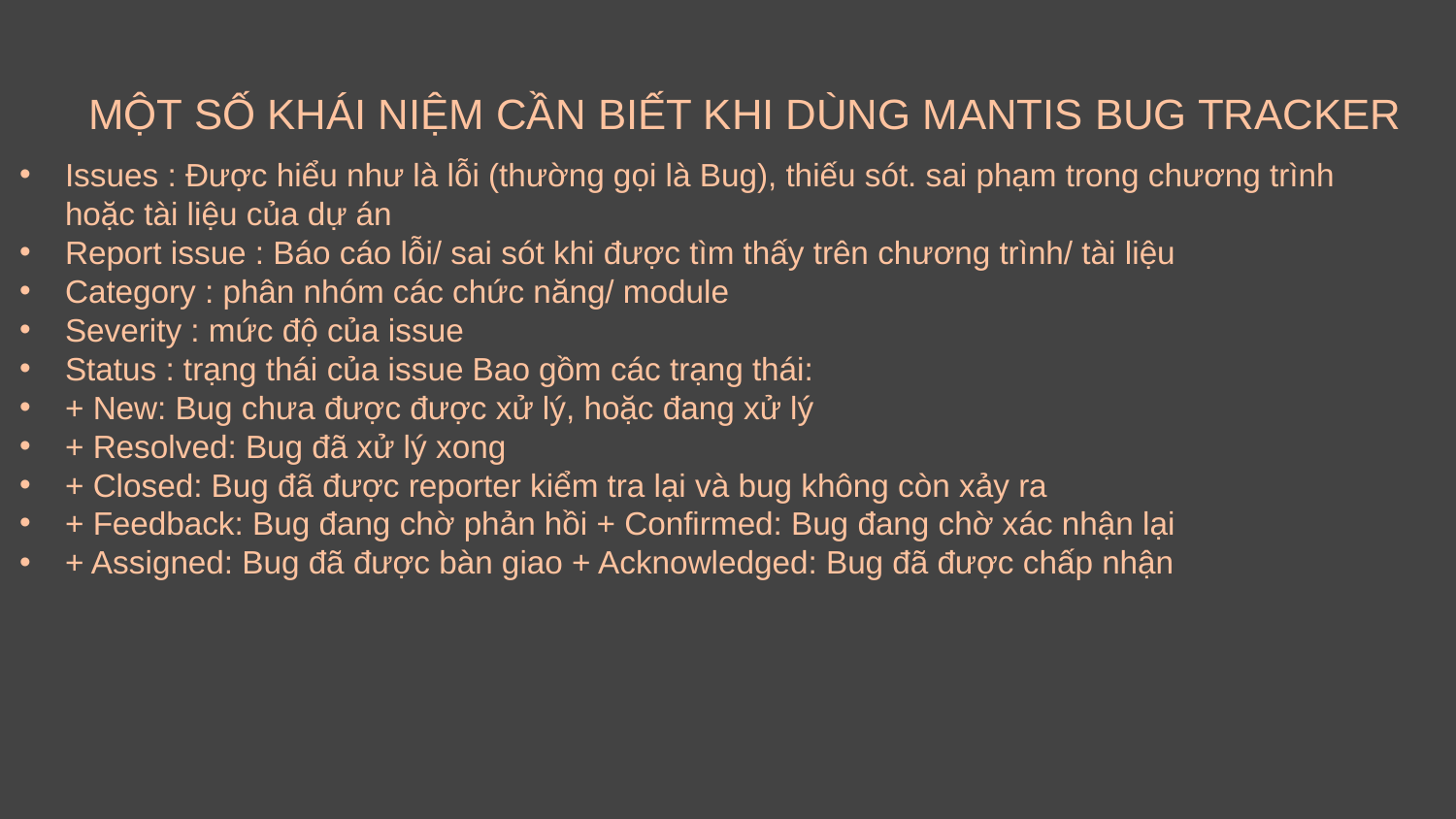

# MỘT SỐ KHÁI NIỆM CẦN BIẾT KHI DÙNG MANTIS BUG TRACKER
Issues : Được hiểu như là lỗi (thường gọi là Bug), thiếu sót. sai phạm trong chương trình hoặc tài liệu của dự án
Report issue : Báo cáo lỗi/ sai sót khi được tìm thấy trên chương trình/ tài liệu
Category : phân nhóm các chức năng/ module
Severity : mức độ của issue
Status : trạng thái của issue Bao gồm các trạng thái:
+ New: Bug chưa được được xử lý, hoặc đang xử lý
+ Resolved: Bug đã xử lý xong
+ Closed: Bug đã được reporter kiểm tra lại và bug không còn xảy ra
+ Feedback: Bug đang chờ phản hồi + Confirmed: Bug đang chờ xác nhận lại
+ Assigned: Bug đã được bàn giao + Acknowledged: Bug đã được chấp nhận